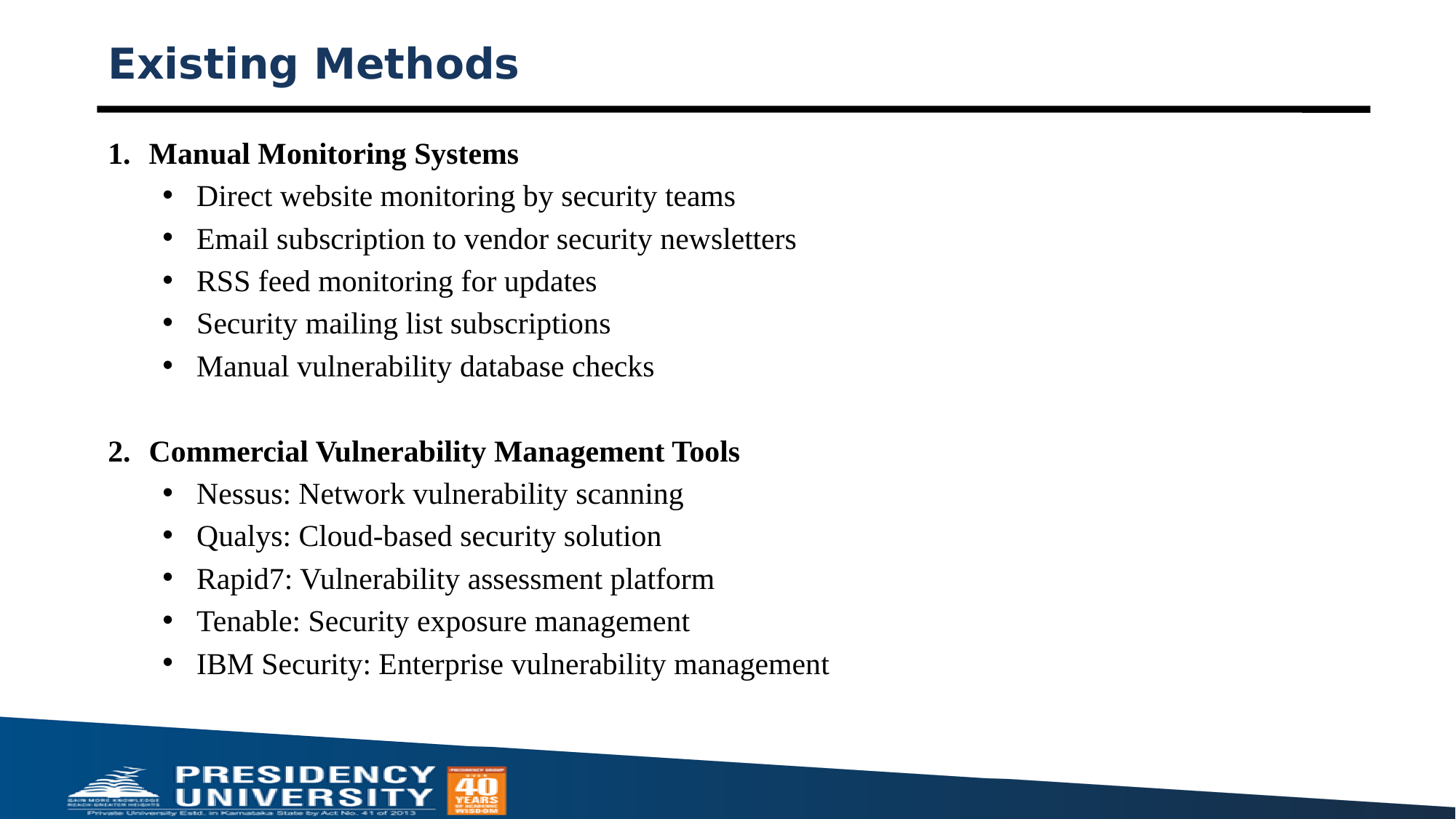

# Existing Methods
Manual Monitoring Systems
Direct website monitoring by security teams
Email subscription to vendor security newsletters
RSS feed monitoring for updates
Security mailing list subscriptions
Manual vulnerability database checks

Commercial Vulnerability Management Tools
Nessus: Network vulnerability scanning
Qualys: Cloud-based security solution
Rapid7: Vulnerability assessment platform
Tenable: Security exposure management
IBM Security: Enterprise vulnerability management